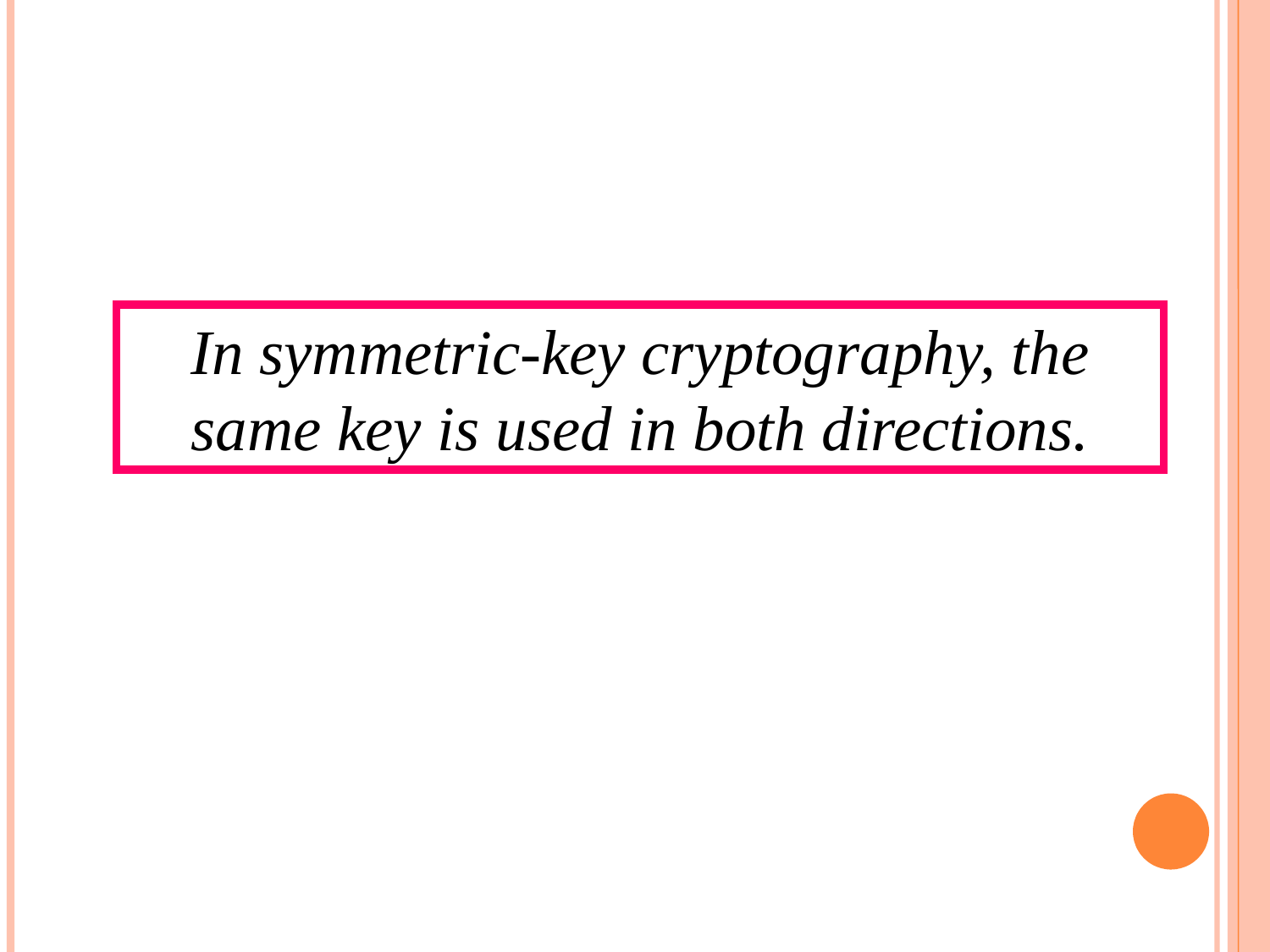

In symmetric-key cryptography, the same key is used in both directions.